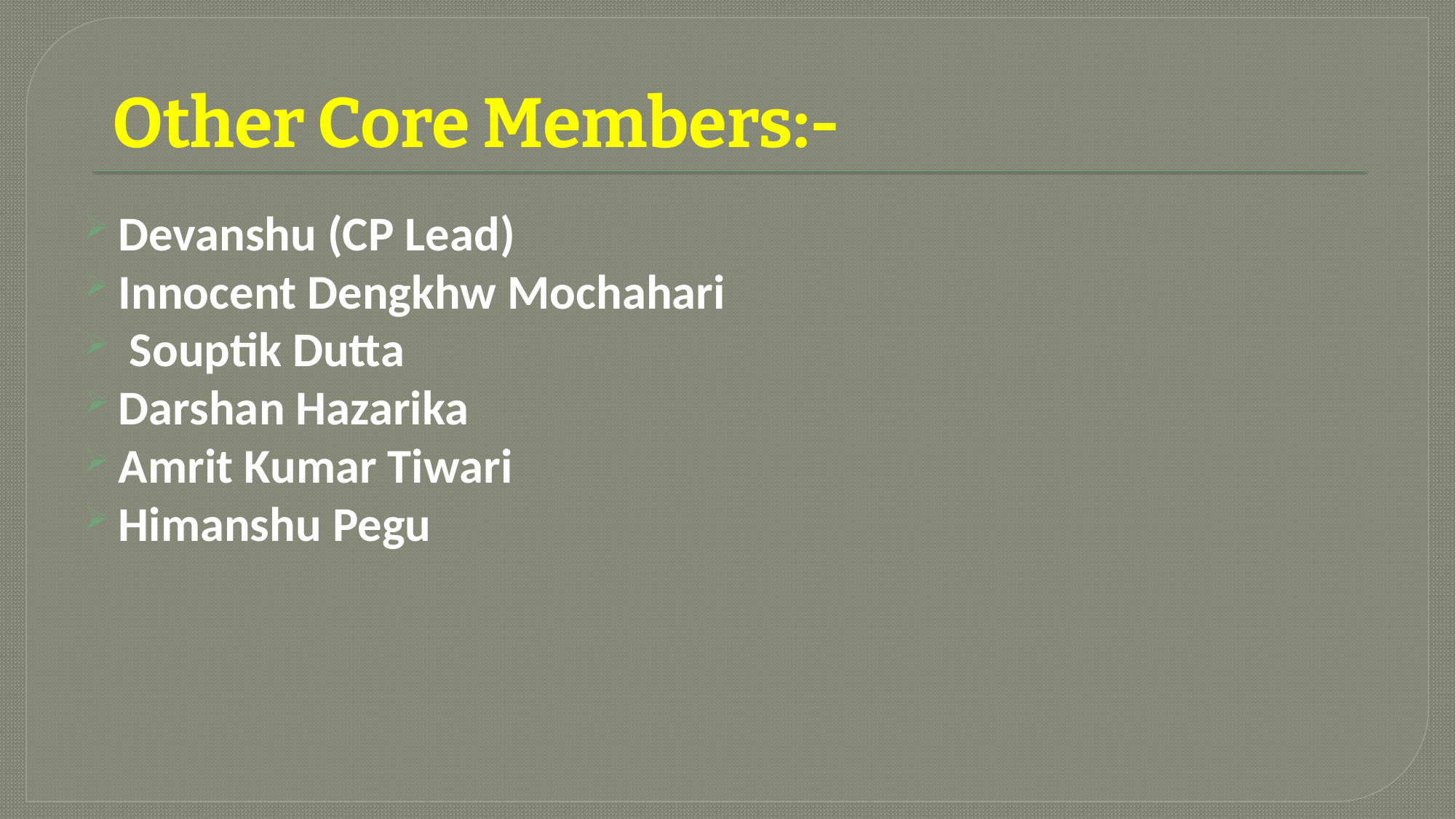

# Other Core Members:-
Devanshu (CP Lead)
Innocent Dengkhw Mochahari
 Souptik Dutta
Darshan Hazarika
Amrit Kumar Tiwari
Himanshu Pegu